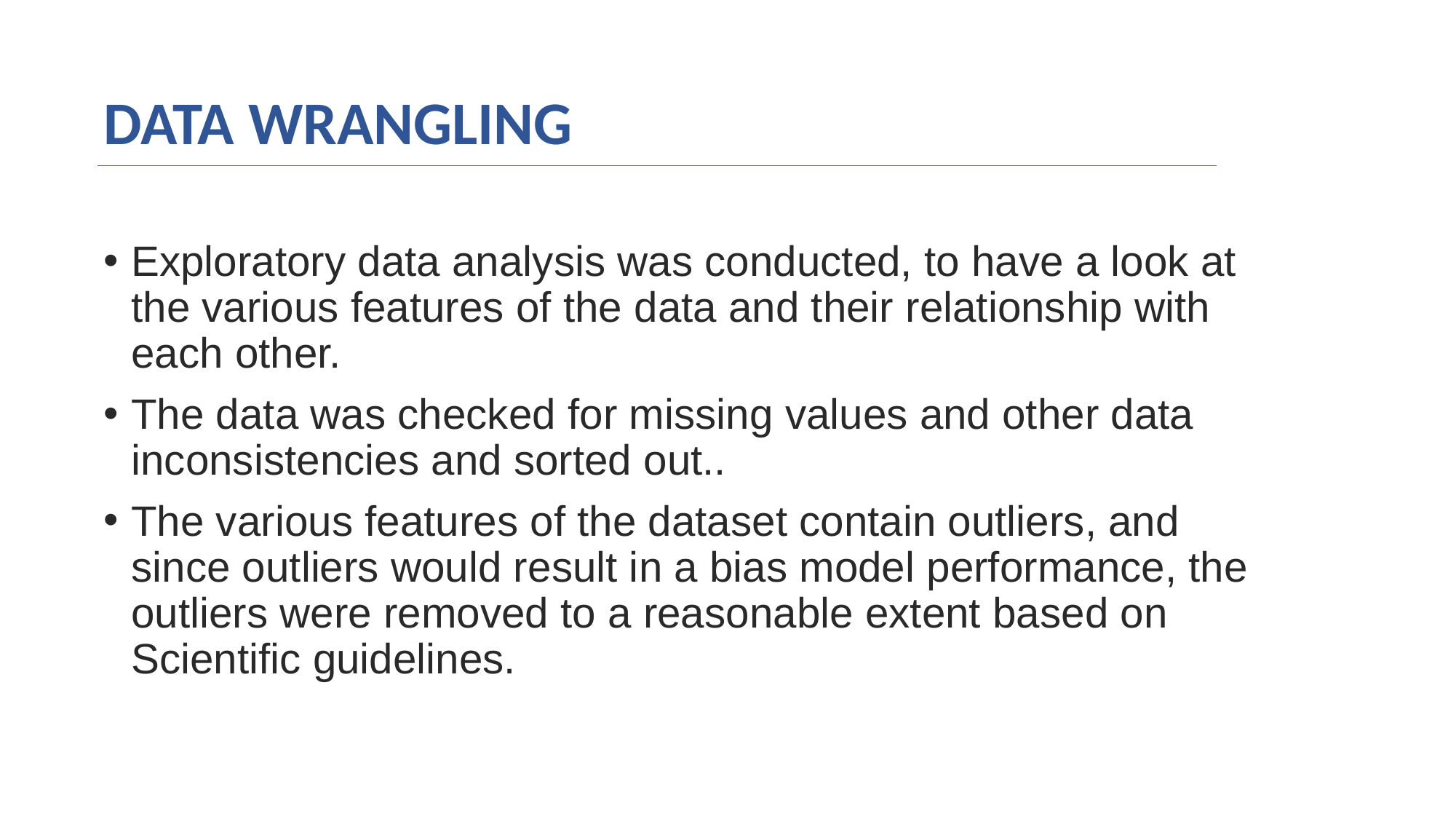

DATA WRANGLING
Exploratory data analysis was conducted, to have a look at the various features of the data and their relationship with each other.
The data was checked for missing values and other data inconsistencies and sorted out..
The various features of the dataset contain outliers, and since outliers would result in a bias model performance, the outliers were removed to a reasonable extent based on Scientific guidelines.